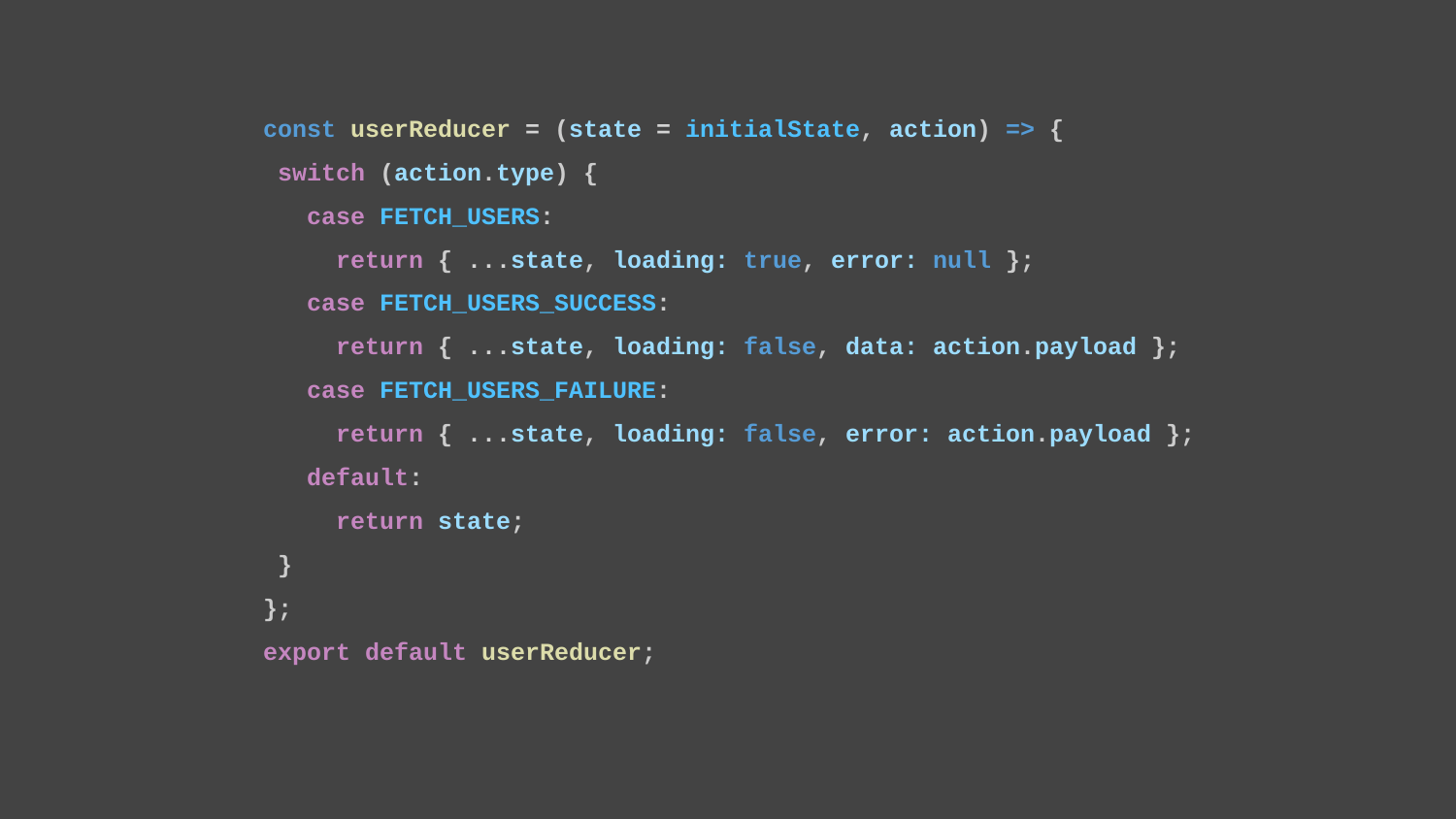

const userReducer = (state = initialState, action) => {
 switch (action.type) {
   case FETCH_USERS:
     return { ...state, loading: true, error: null };
   case FETCH_USERS_SUCCESS:
     return { ...state, loading: false, data: action.payload };
   case FETCH_USERS_FAILURE:
     return { ...state, loading: false, error: action.payload };
   default:
     return state;
 }
};
export default userReducer;